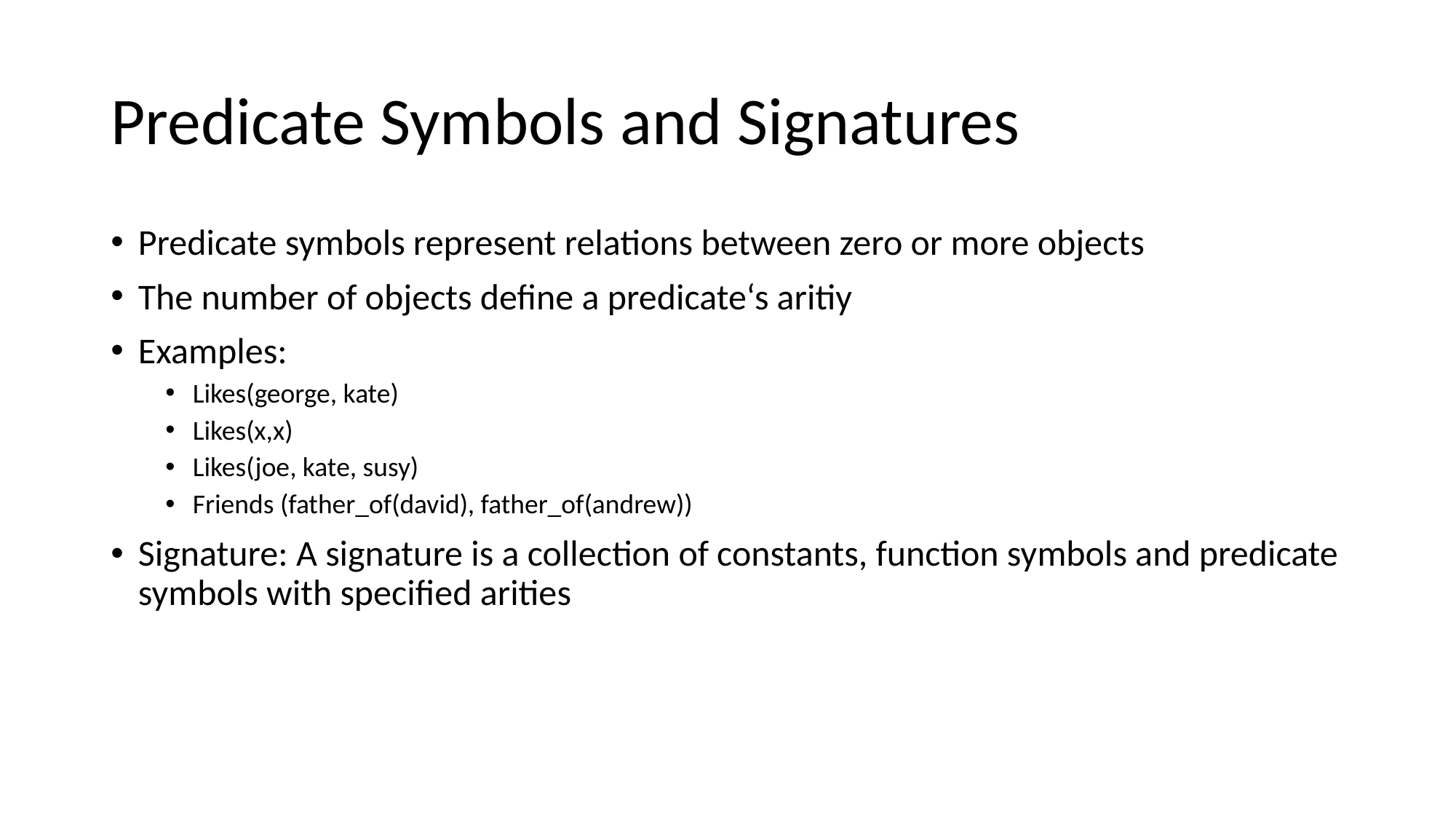

# Predicate Symbols and Signatures
Predicate symbols represent relations between zero or more objects
The number of objects define a predicate‘s aritiy
Examples:
Likes(george, kate)
Likes(x,x)
Likes(joe, kate, susy)
Friends (father_of(david), father_of(andrew))
Signature: A signature is a collection of constants, function symbols and predicate symbols with specified arities